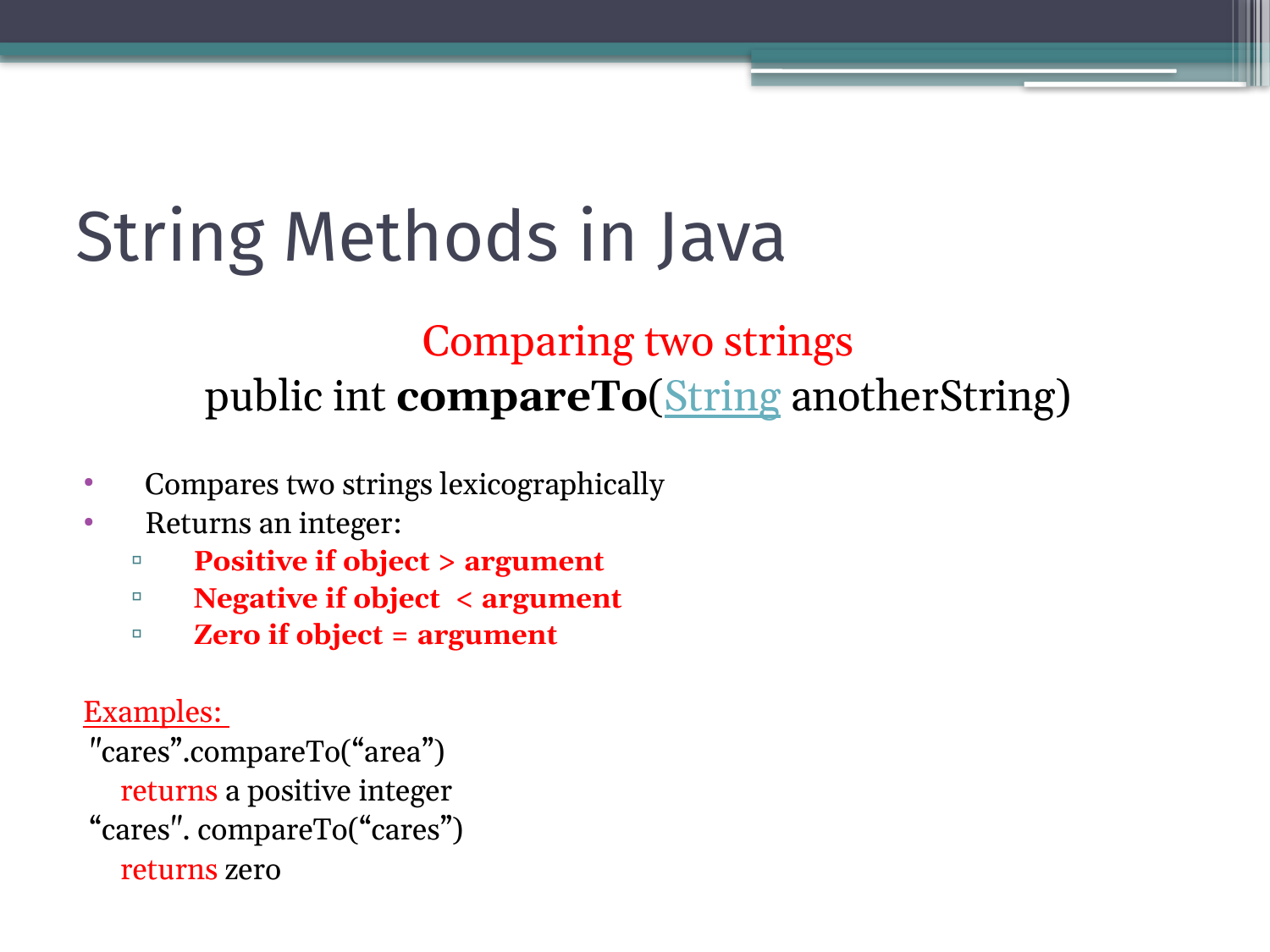

# String Methods in Java
Comparing two strings
public int compareTo(String anotherString)

Compares two strings lexicographically
Returns an integer:
Positive if object > argument
Negative if object  < argument
Zero if object = argument

Examples:
"cares”.compareTo(“area”)
			returns a positive integer
“cares". compareTo(“cares”)
			returns zero